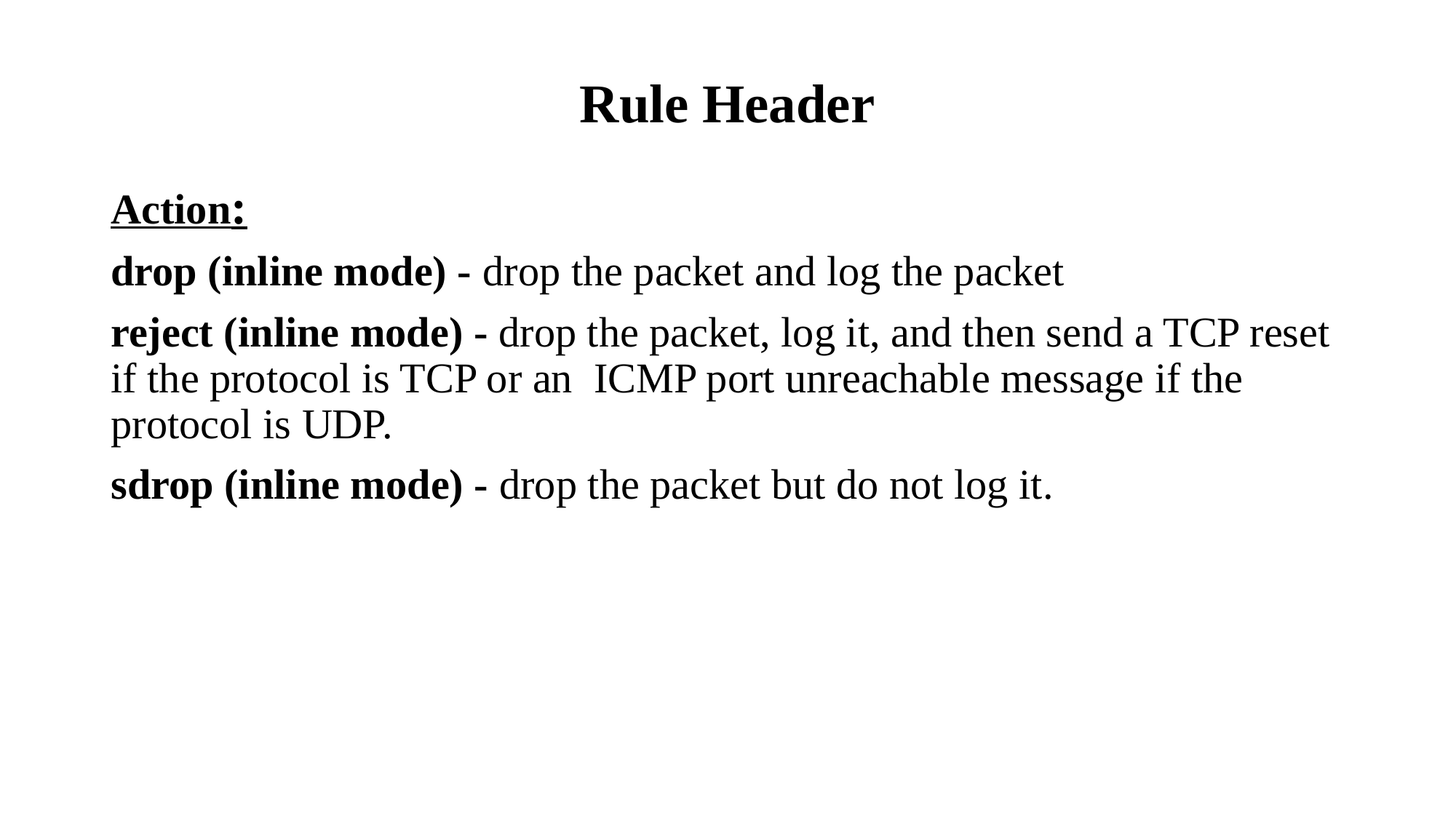

Rule Header
Action:
drop (inline mode) - drop the packet and log the packet
reject (inline mode) - drop the packet, log it, and then send a TCP reset if the protocol is TCP or an  ICMP port unreachable message if the protocol is UDP.
sdrop (inline mode) - drop the packet but do not log it.